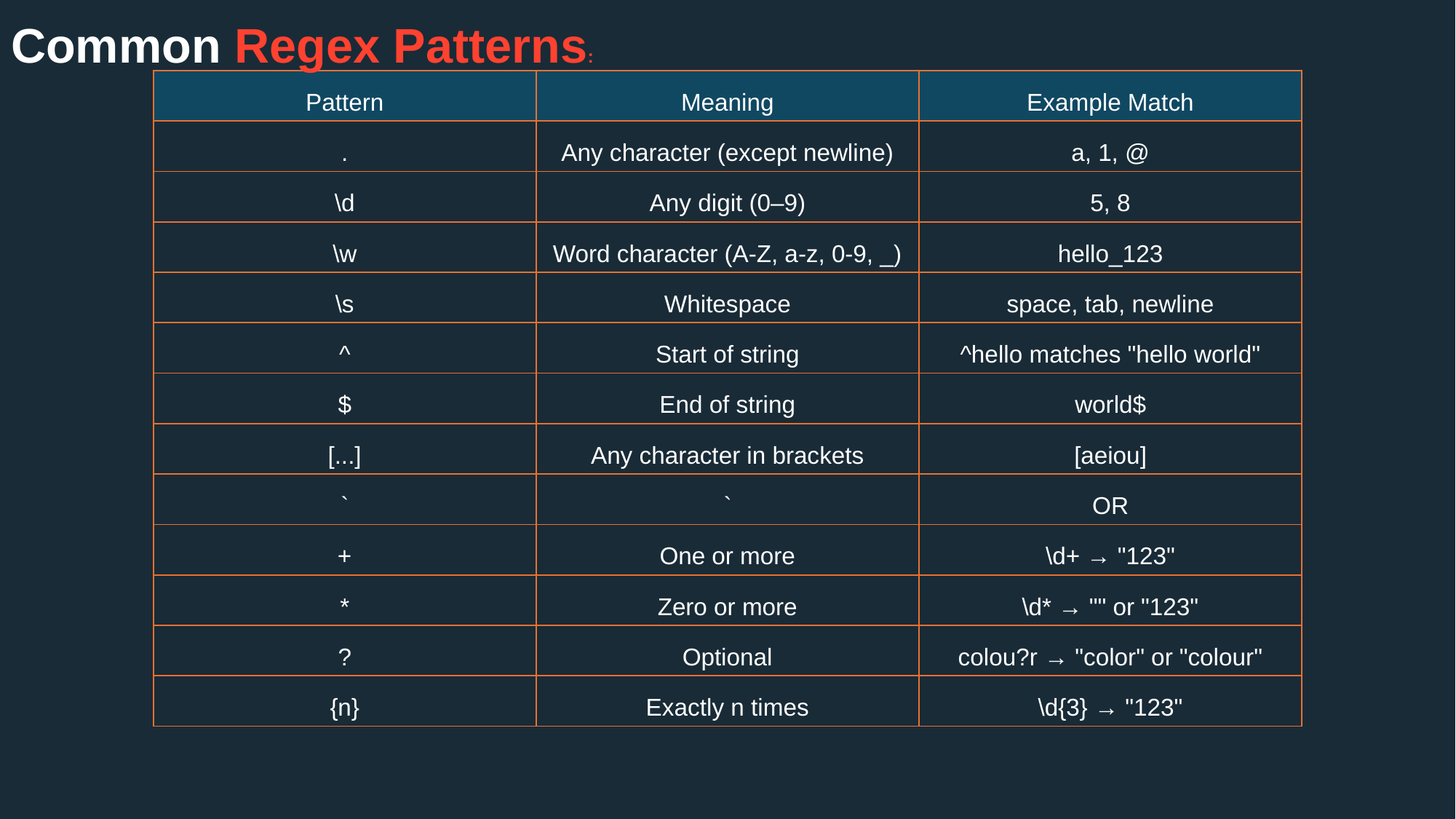

Common Regex Patterns:

| Pattern | Meaning | Example Match |
| --- | --- | --- |
| . | Any character (except newline) | a, 1, @ |
| \d | Any digit (0–9) | 5, 8 |
| \w | Word character (A-Z, a-z, 0-9, \_) | hello\_123 |
| \s | Whitespace | space, tab, newline |
| ^ | Start of string | ^hello matches "hello world" |
| $ | End of string | world$ |
| [...] | Any character in brackets | [aeiou] |
| ` | ` | OR |
| + | One or more | \d+ → "123" |
| \* | Zero or more | \d\* → "" or "123" |
| ? | Optional | colou?r → "color" or "colour" |
| {n} | Exactly n times | \d{3} → "123" |